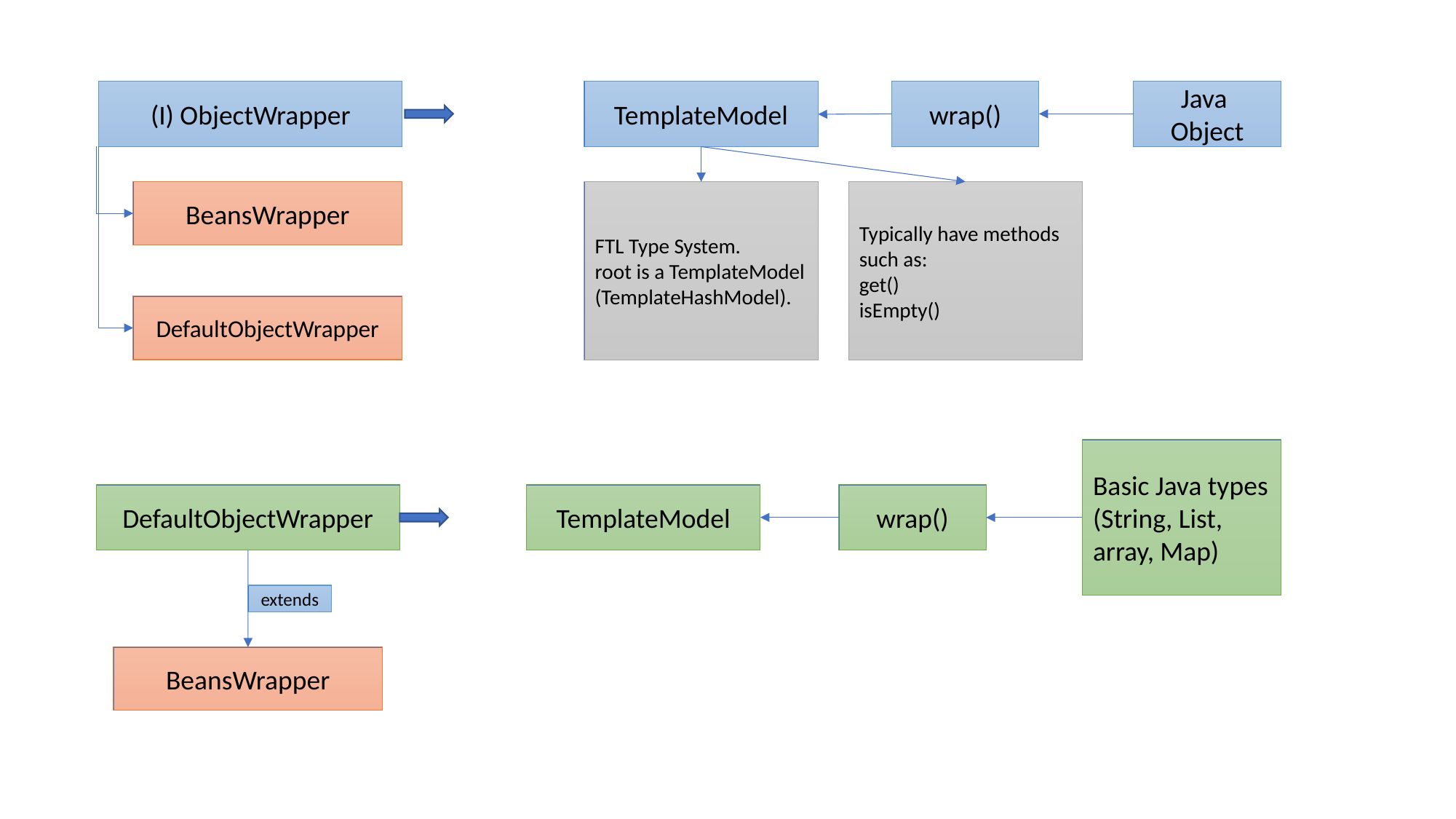

(I) ObjectWrapper
TemplateModel
wrap()
Java
Object

BeansWrapper
FTL Type System.
root is a TemplateModel (TemplateHashModel).
Typically have methods such as:
get()
isEmpty()
DefaultObjectWrapper
Basic Java types
(String, List, array, Map)
DefaultObjectWrapper
TemplateModel
wrap()

extends
BeansWrapper